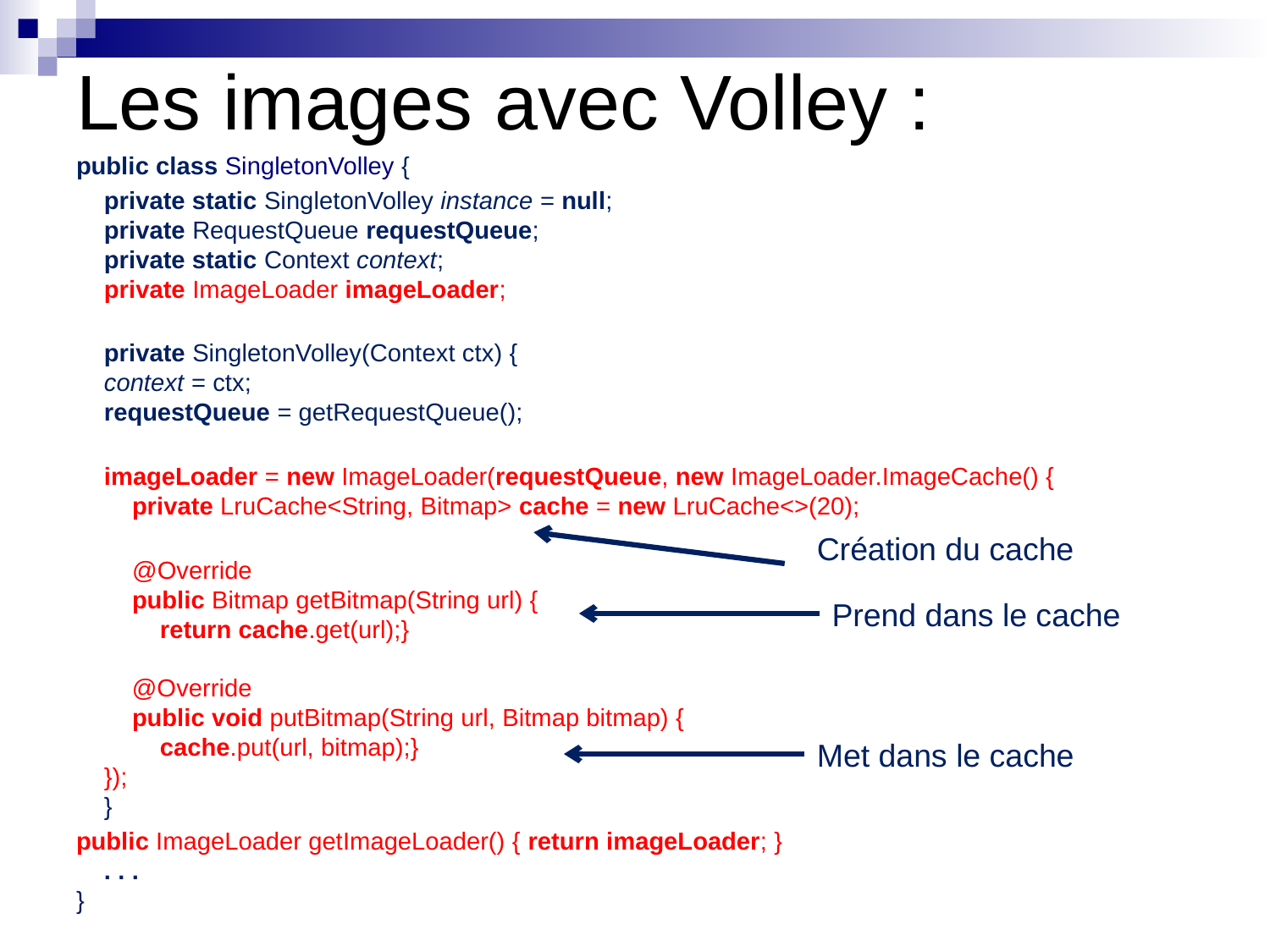

# Les images avec Volley :
public class SingletonVolley {
    private static SingletonVolley instance = null;
    private RequestQueue requestQueue;
    private static Context context;
    private ImageLoader imageLoader;
    private SingletonVolley(Context ctx) {
    context = ctx;
    requestQueue = getRequestQueue();
    imageLoader = new ImageLoader(requestQueue, new ImageLoader.ImageCache() {
        private LruCache<String, Bitmap> cache = new LruCache<>(20);
        @Override
        public Bitmap getBitmap(String url) {
            return cache.get(url);}
        @Override
        public void putBitmap(String url, Bitmap bitmap) {
            cache.put(url, bitmap);}
    });
    }
public ImageLoader getImageLoader() { return imageLoader; }
    . . .
}
Création du cache
Prend dans le cache
Met dans le cache